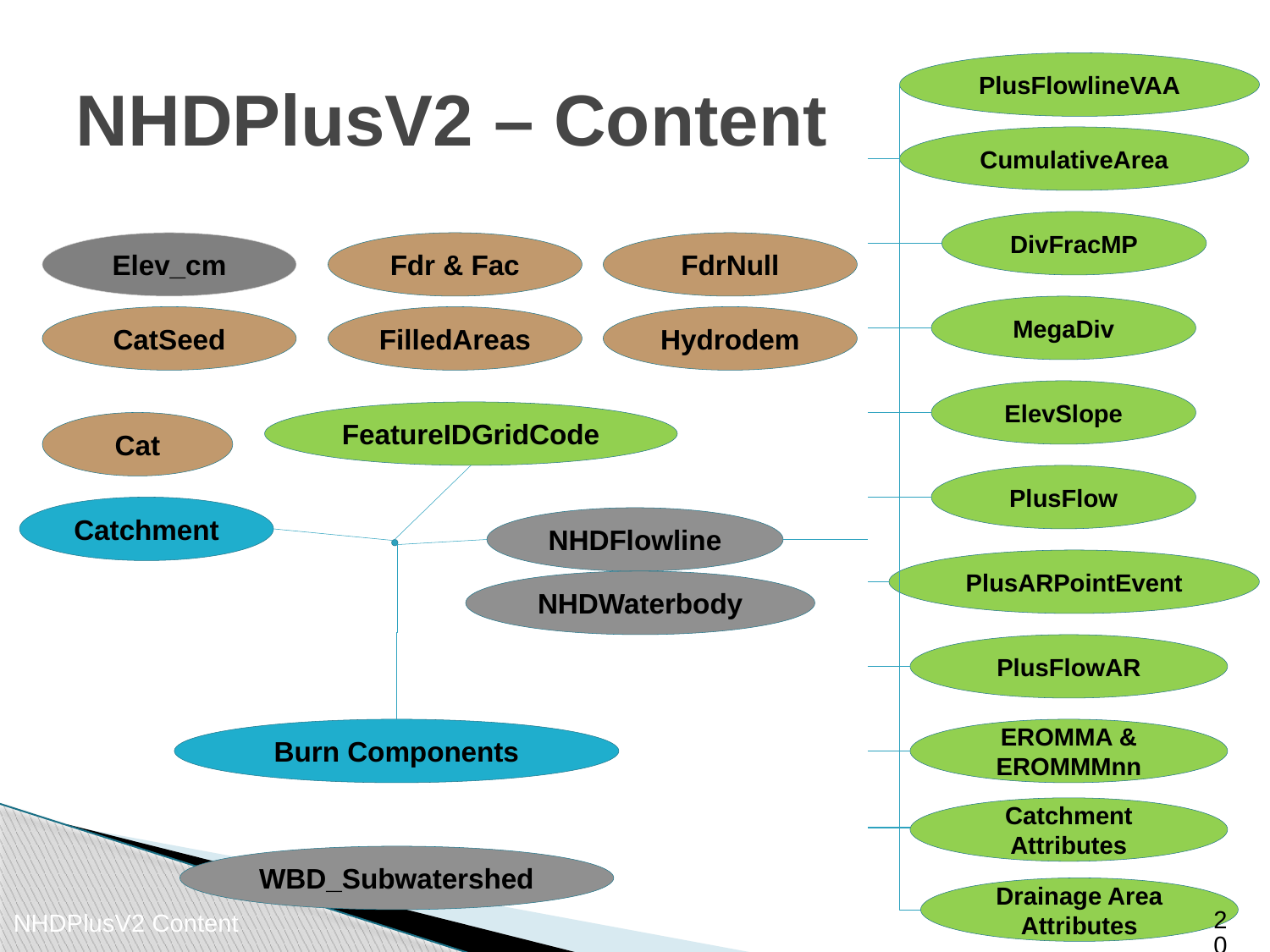

# NHDPlusV2 – Content
PlusFlowlineVAA
CumulativeArea
DivFracMP
Elev_cm
Fdr & Fac
FdrNull
MegaDiv
CatSeed
FilledAreas
Hydrodem
ElevSlope
FeatureIDGridCode
Cat
PlusFlow
Catchment
NHDFlowline

PlusARPointEvent
NHDWaterbody
PlusFlowAR
Burn Components
EROMMA & EROMMMnn
Catchment Attributes
WBD_Subwatershed
Drainage Area Attributes
20
NHDPlusV2 Content